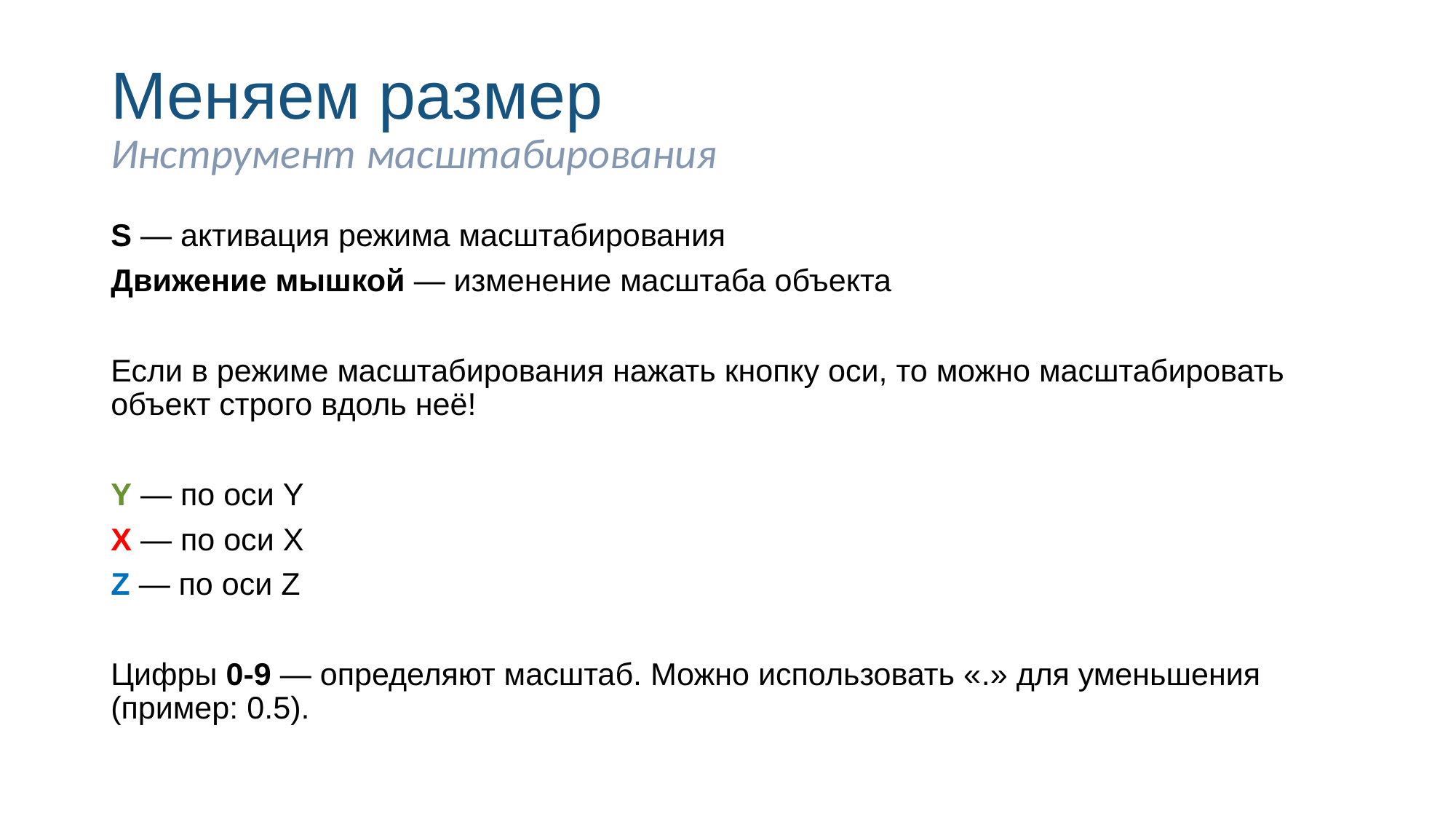

# Меняем размер
Инструмент масштабирования
S — активация режима масштабирования
Движение мышкой — изменение масштаба объекта

Если в режиме масштабирования нажать кнопку оси, то можно масштабировать объект строго вдоль неё!

Y — по оси Y
X — по оси X
Z — по оси Z

Цифры 0-9 — определяют масштаб. Можно использовать «.» для уменьшения (пример: 0.5).